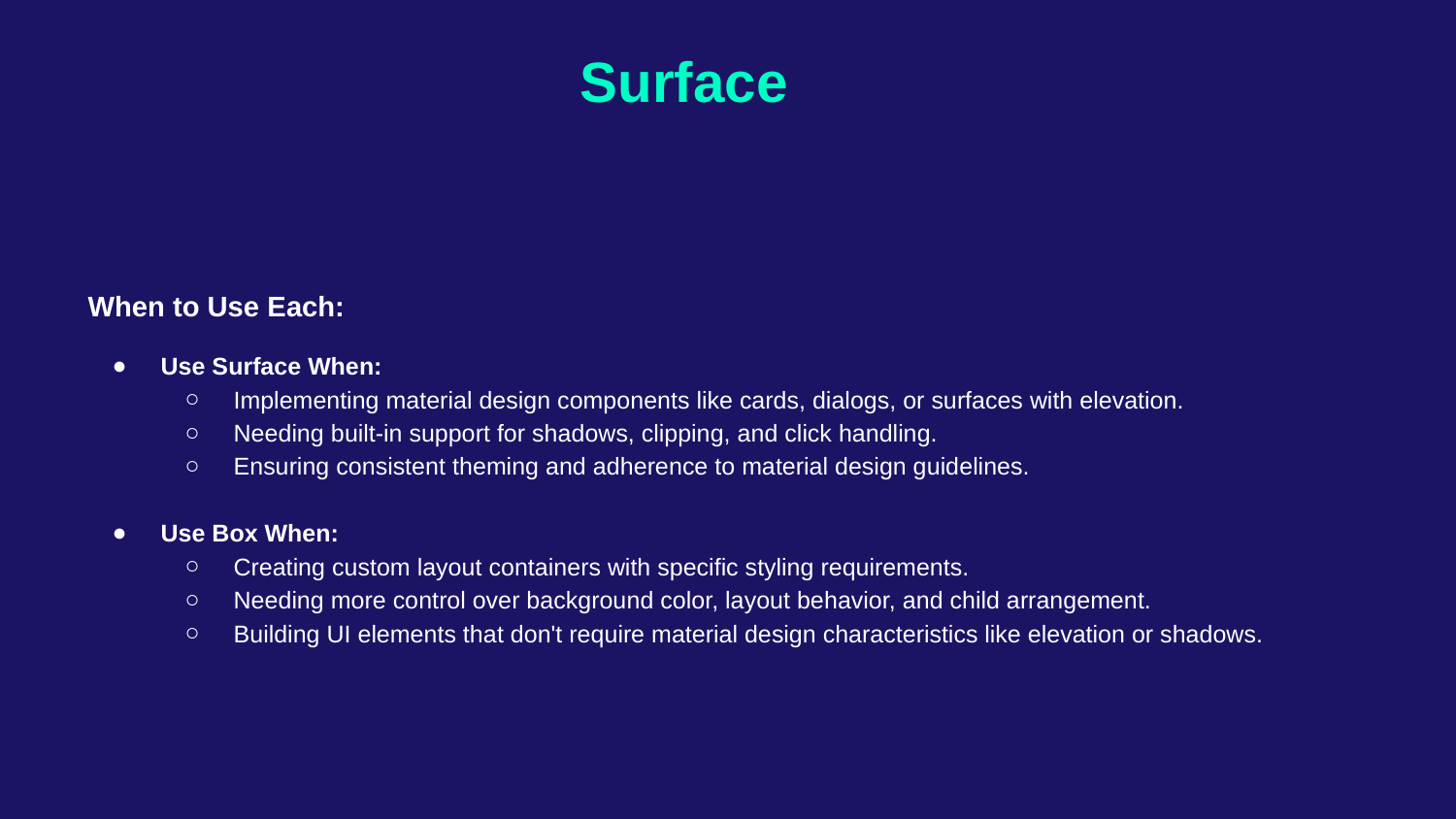

Surface
When to Use Each:
Use Surface When:
Implementing material design components like cards, dialogs, or surfaces with elevation.
Needing built-in support for shadows, clipping, and click handling.
Ensuring consistent theming and adherence to material design guidelines.
Use Box When:
Creating custom layout containers with specific styling requirements.
Needing more control over background color, layout behavior, and child arrangement.
Building UI elements that don't require material design characteristics like elevation or shadows.